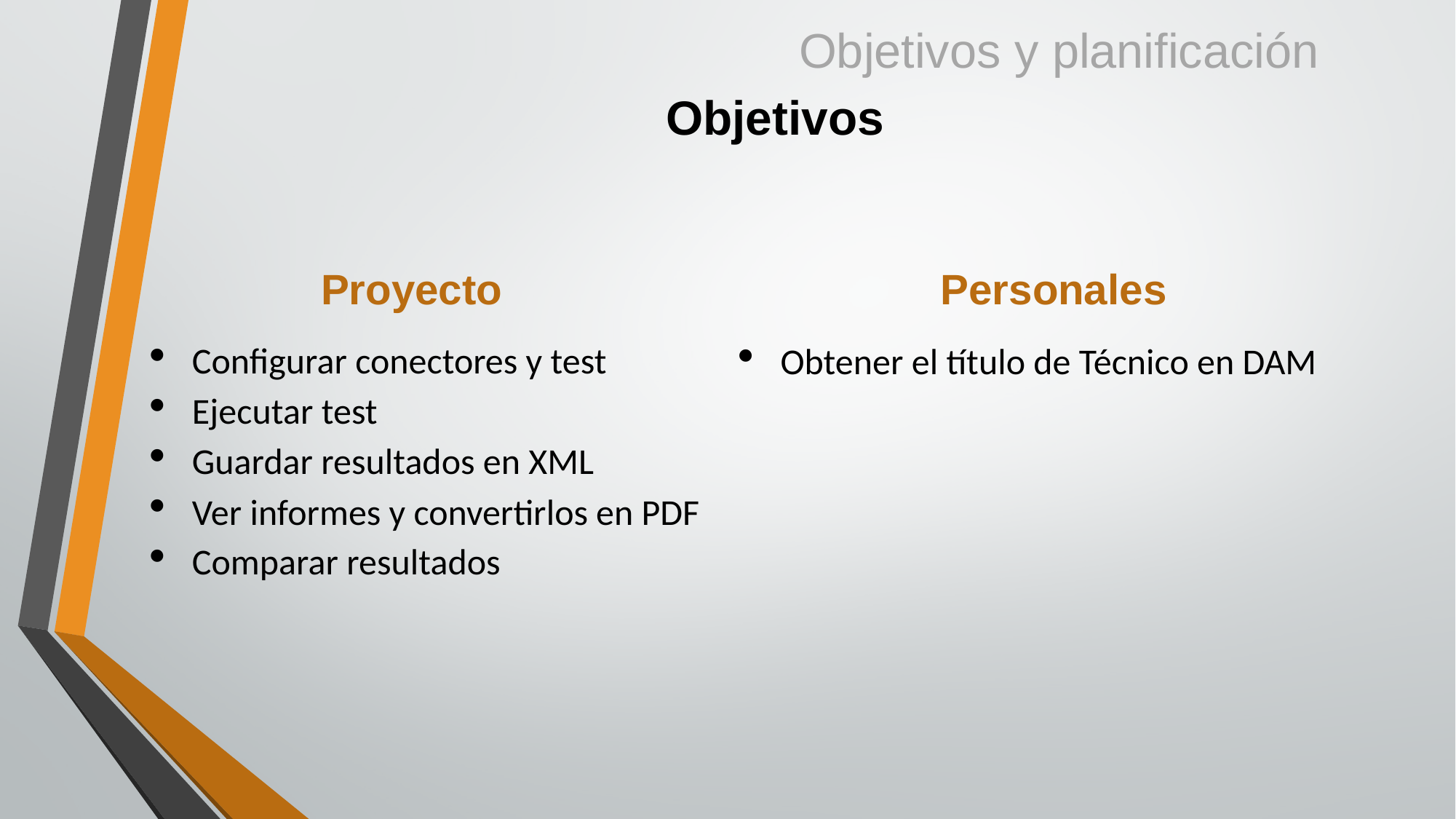

Objetivos y planificación
# Objetivos
Proyecto
Personales
Configurar conectores y test
Ejecutar test
Guardar resultados en XML
Ver informes y convertirlos en PDF
Comparar resultados
Obtener el título de Técnico en DAM